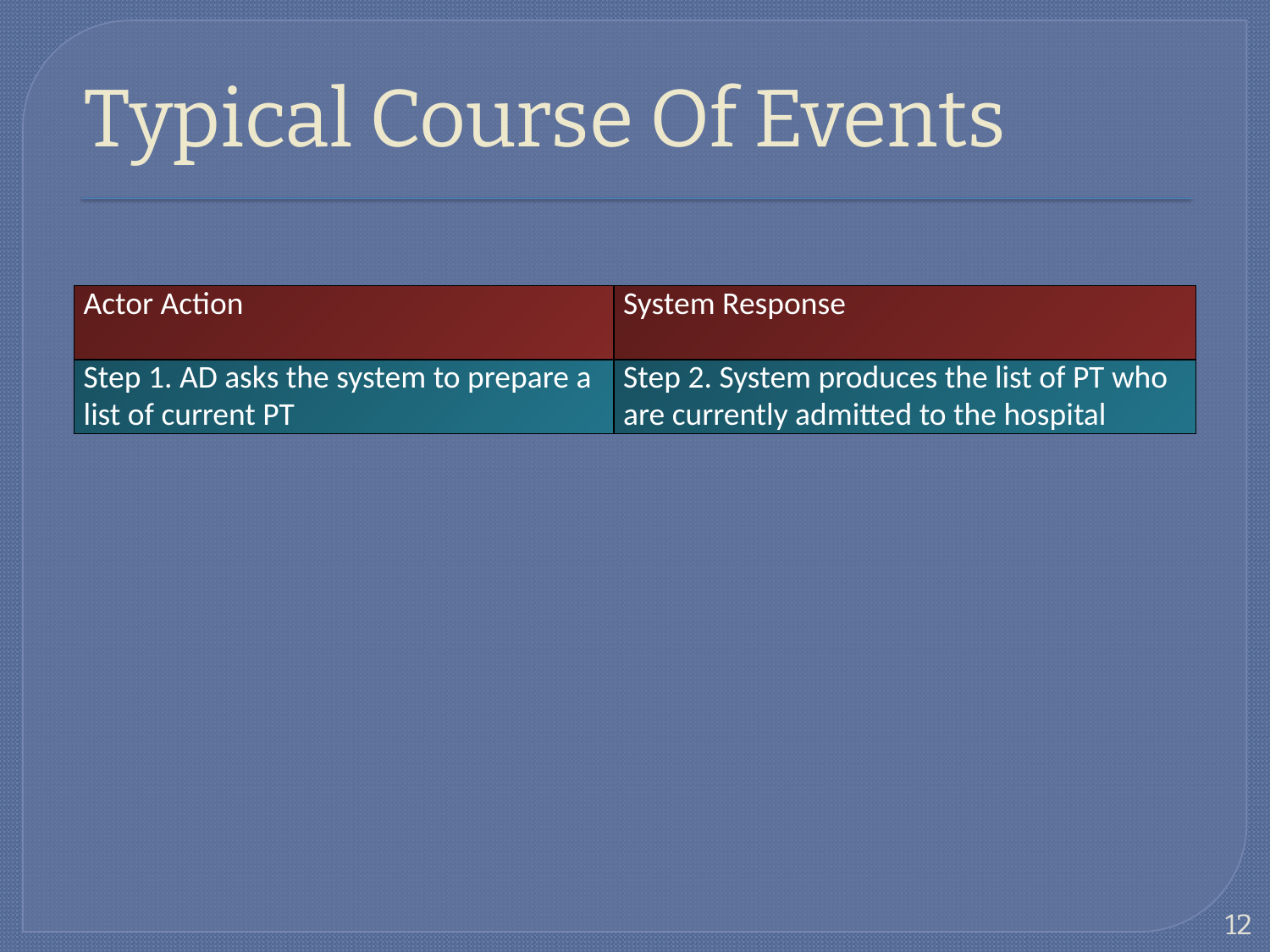

# Typical Course Of Events
| Actor Action | System Response |
| --- | --- |
| Step 1. AD asks the system to prepare a list of current PT | Step 2. System produces the list of PT who are currently admitted to the hospital |
12